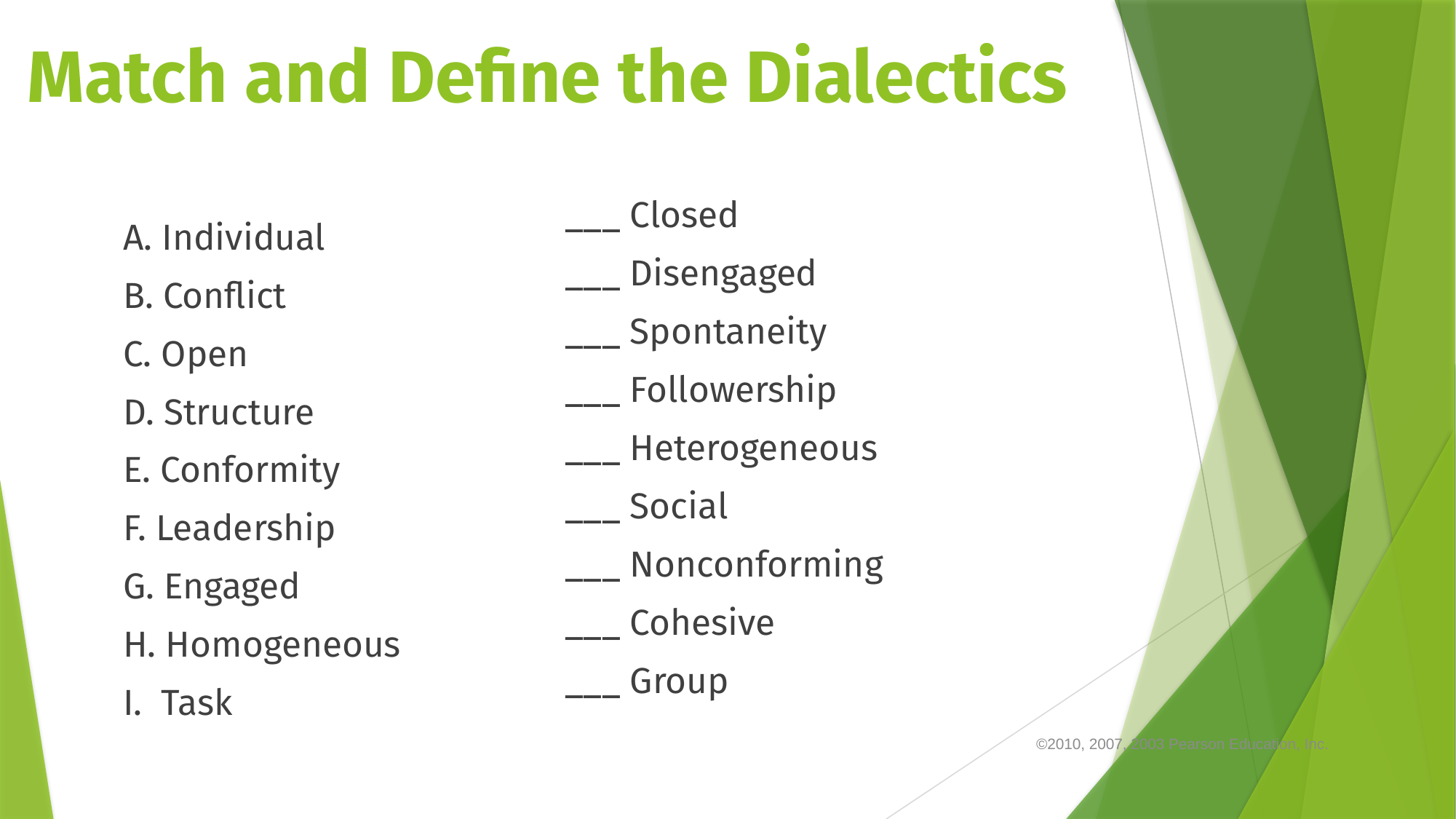

# Match and Define the Dialectics
___ Closed
___ Disengaged
___ Spontaneity
___ Followership
___ Heterogeneous
___ Social
___ Nonconforming
___ Cohesive
___ Group
A. Individual
B. Conflict
C. Open
D. Structure
E. Conformity
F. Leadership
G. Engaged
H. Homogeneous
I.  Task
©2010, 2007, 2003 Pearson Education, Inc.